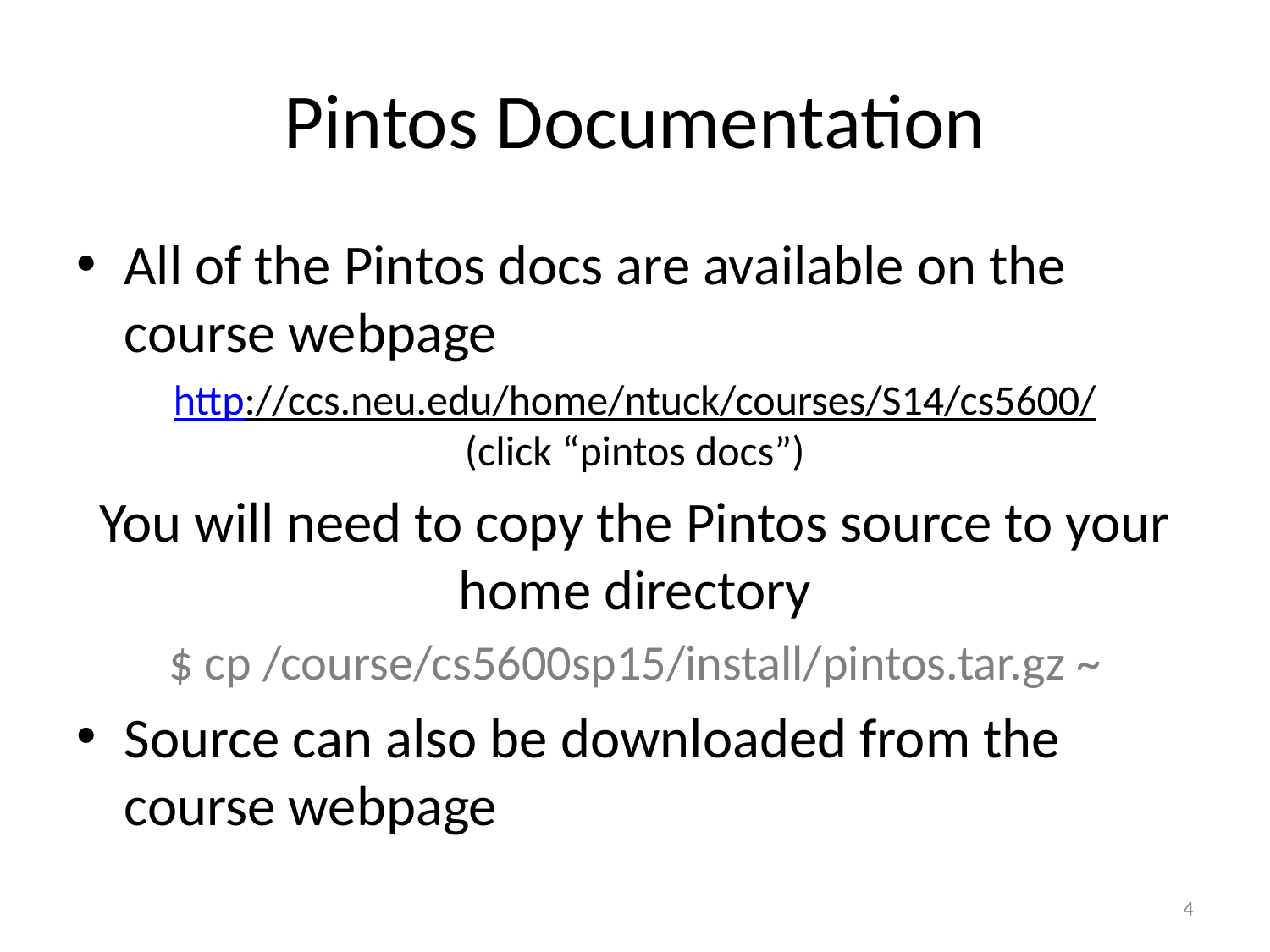

# Pintos Documentation
All of the Pintos docs are available on the course webpage
http://ccs.neu.edu/home/ntuck/courses/S14/cs5600/
(click “pintos docs”)
You will need to copy the Pintos source to your home directory
$ cp /course/cs5600sp15/install/pintos.tar.gz ~
Source can also be downloaded from the course webpage
4